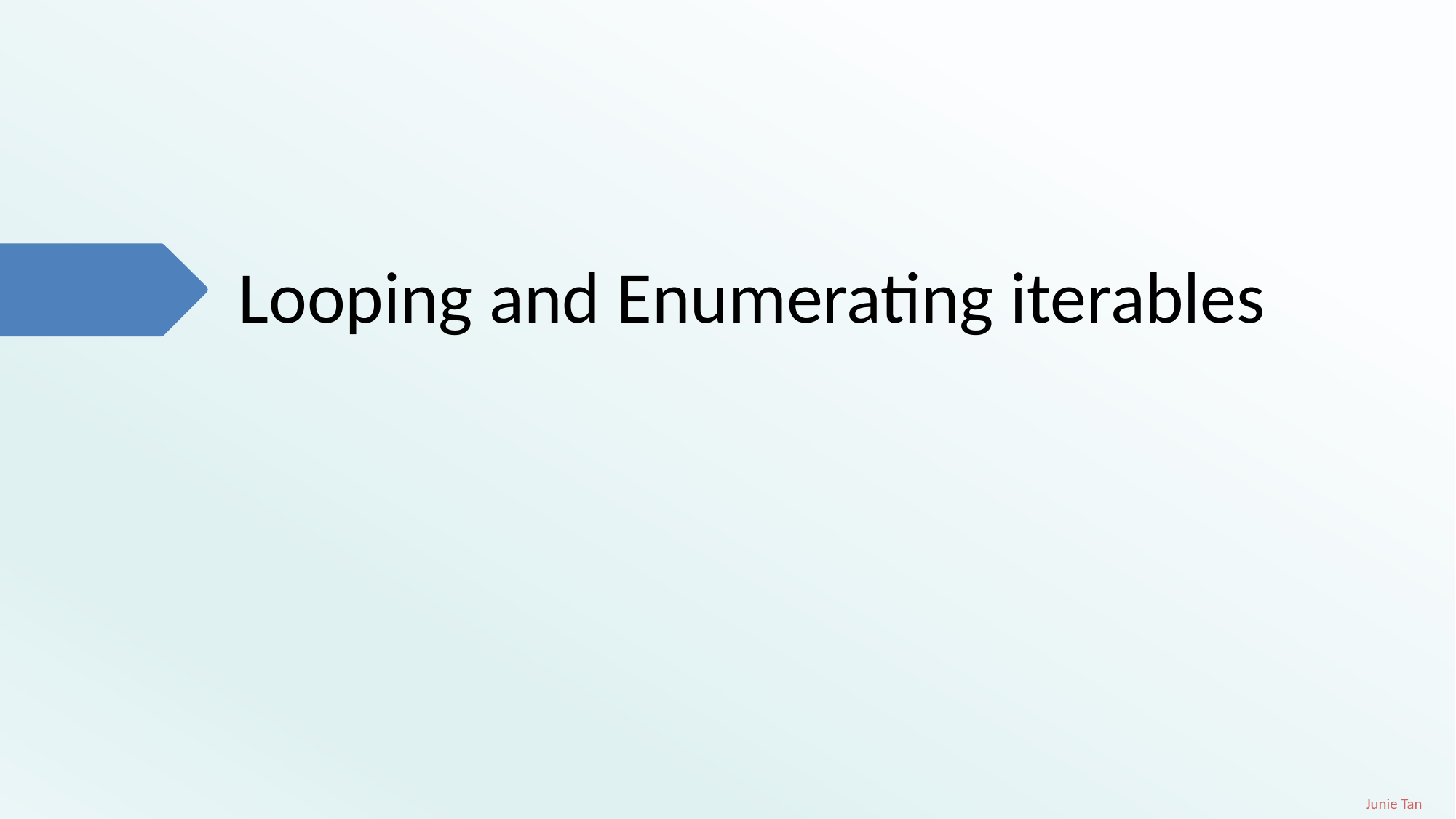

# Looping and Enumerating iterables

Junie Tan